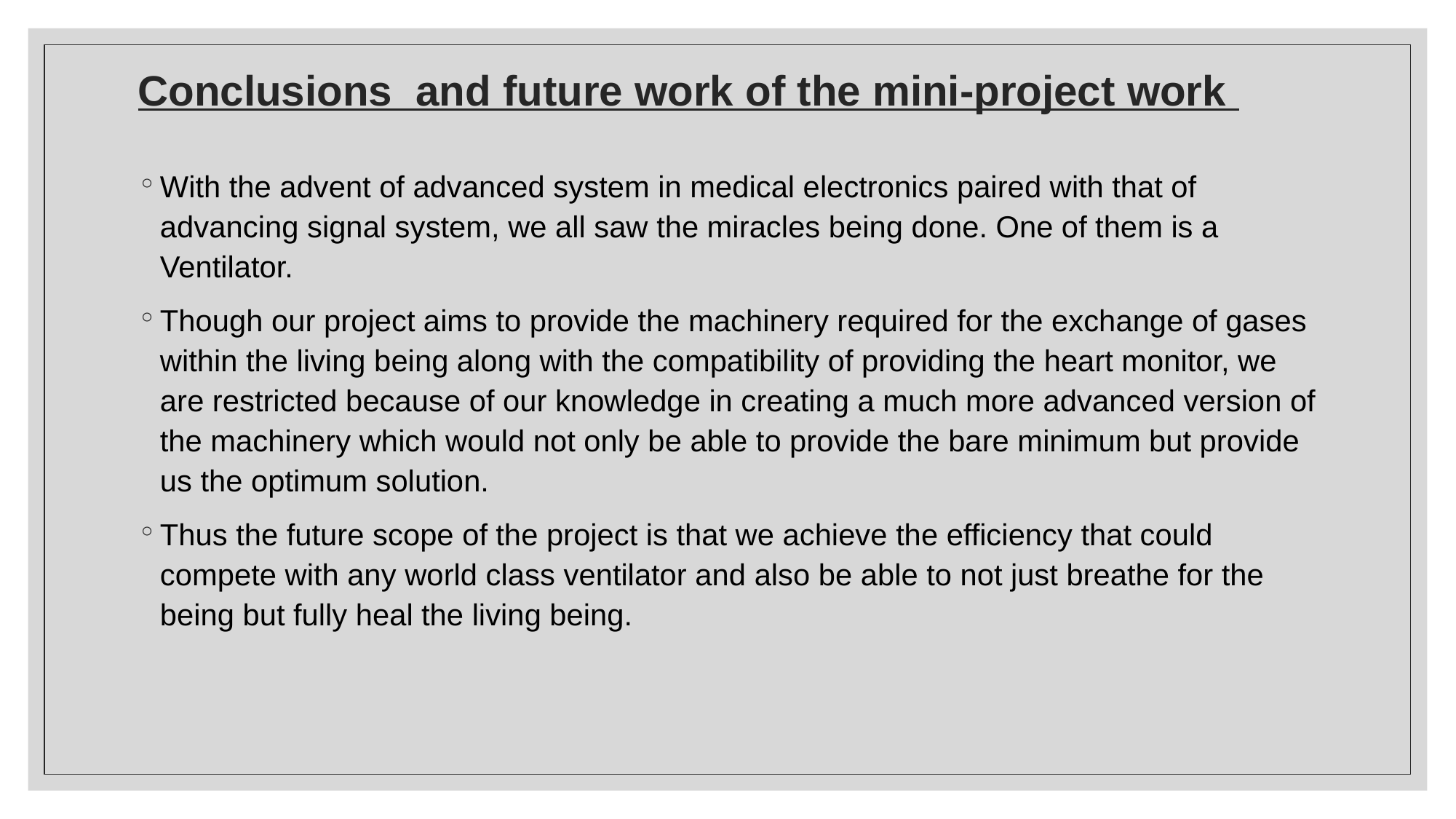

# Conclusions  and future work of the mini-project work
With the advent of advanced system in medical electronics paired with that of advancing signal system, we all saw the miracles being done. One of them is a Ventilator.
Though our project aims to provide the machinery required for the exchange of gases within the living being along with the compatibility of providing the heart monitor, we are restricted because of our knowledge in creating a much more advanced version of the machinery which would not only be able to provide the bare minimum but provide us the optimum solution.
Thus the future scope of the project is that we achieve the efficiency that could compete with any world class ventilator and also be able to not just breathe for the being but fully heal the living being.